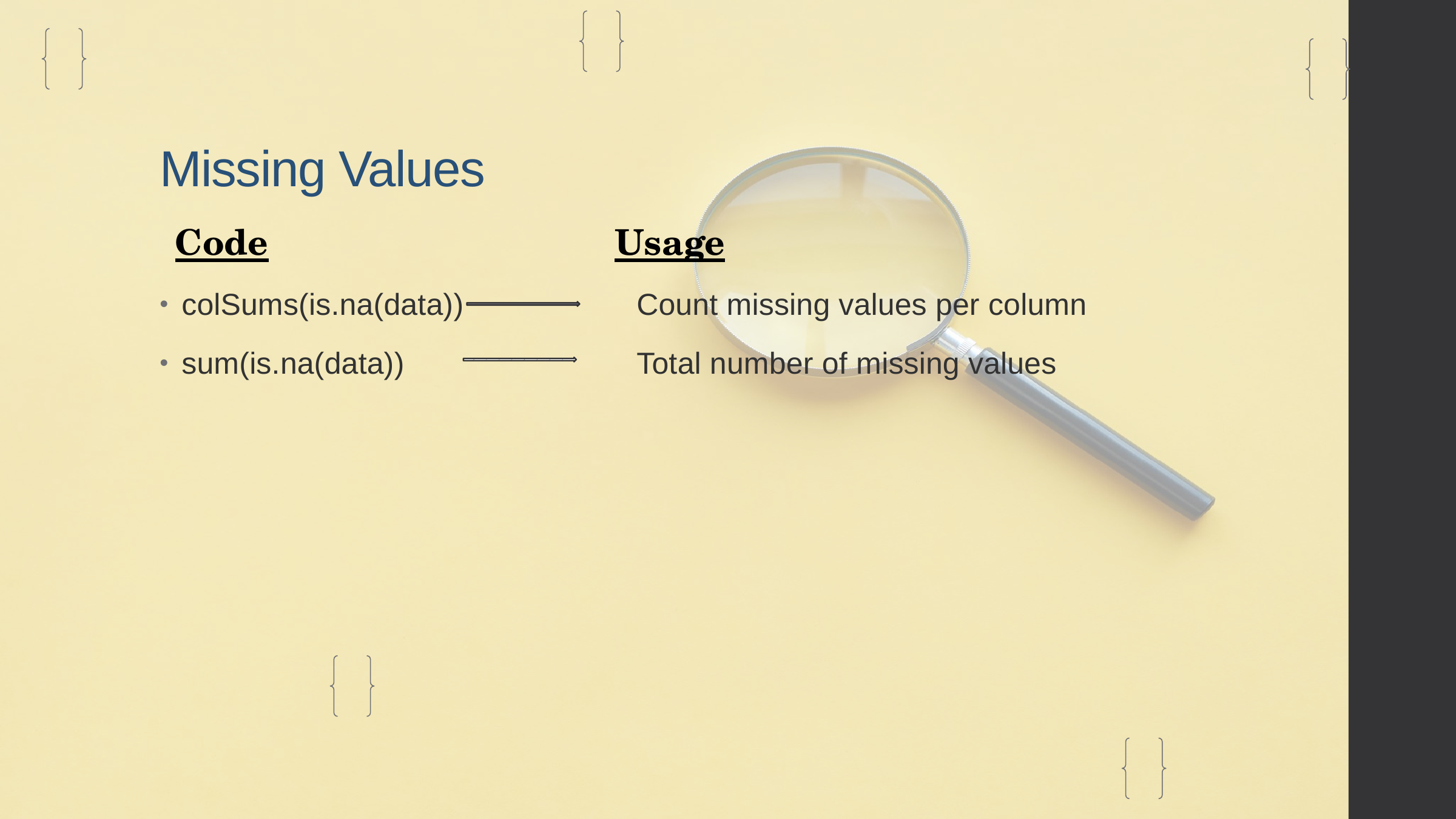

# Missing Values
  Code				Usage
colSums(is.na(data))  		Count missing values per column
sum(is.na(data))        		Total number of missing values